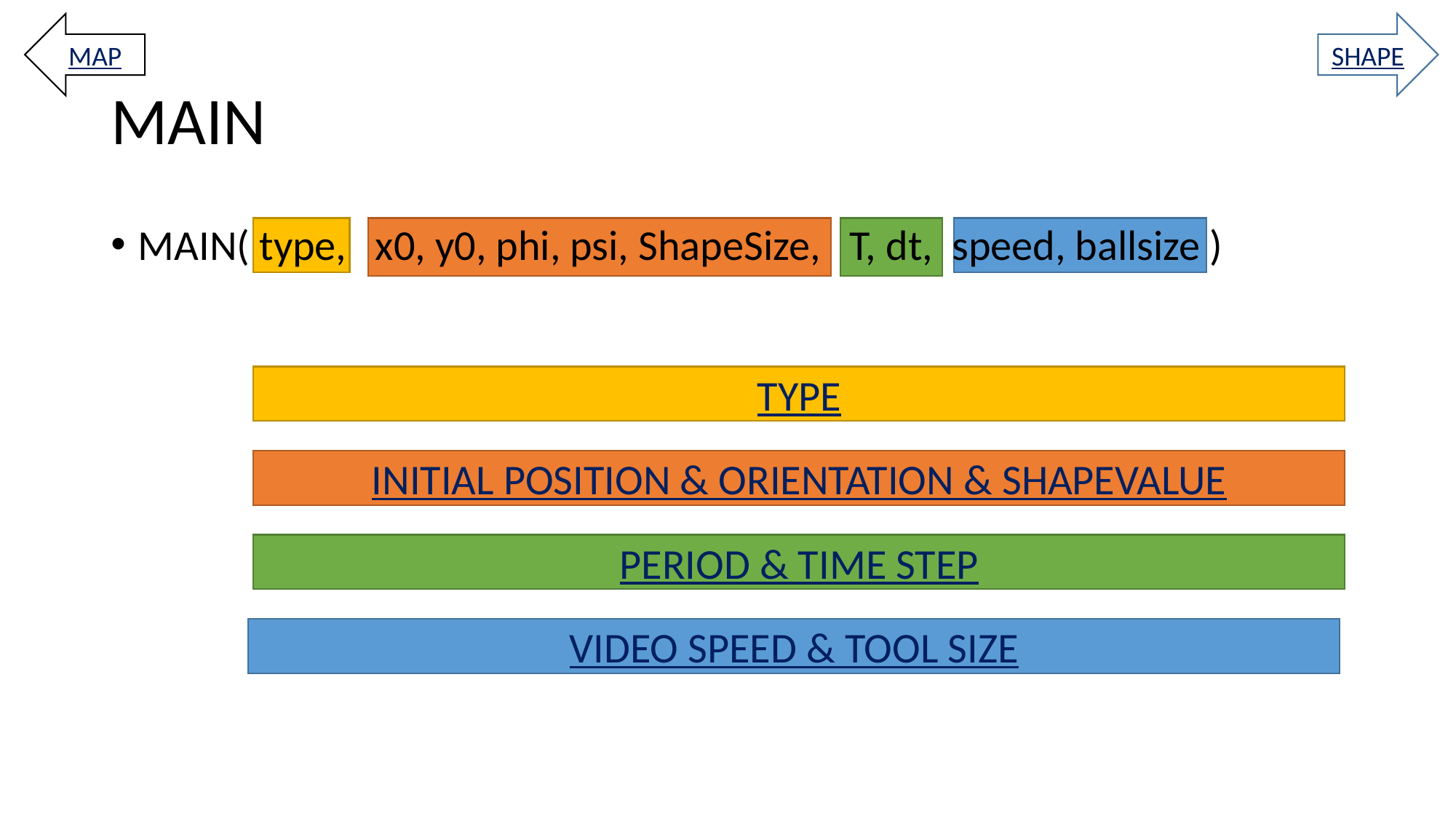

MAP
SHAPE
# MAIN

MAIN( type,   x0, y0, phi, psi, ShapeSize,   T, dt,  speed, ballsize )

TYPE
INITIAL POSITION & ORIENTATION & SHAPEVALUE
PERIOD & TIME STEP
VIDEO SPEED & TOOL SIZE